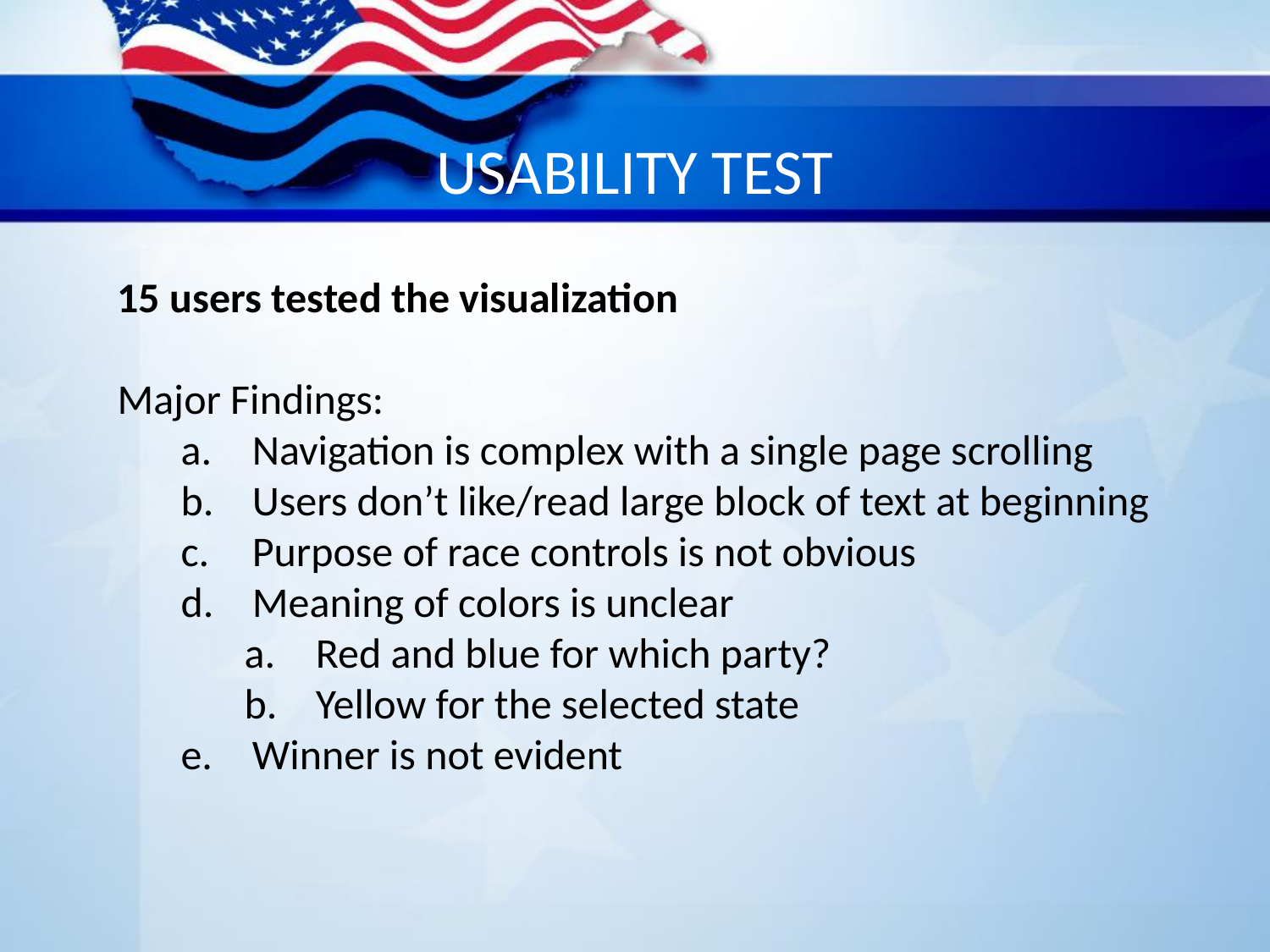

# USABILITY TEST
15 users tested the visualization

Major Findings:
Navigation is complex with a single page scrolling
Users don’t like/read large block of text at beginning
Purpose of race controls is not obvious
Meaning of colors is unclear
Red and blue for which party?
Yellow for the selected state
Winner is not evident